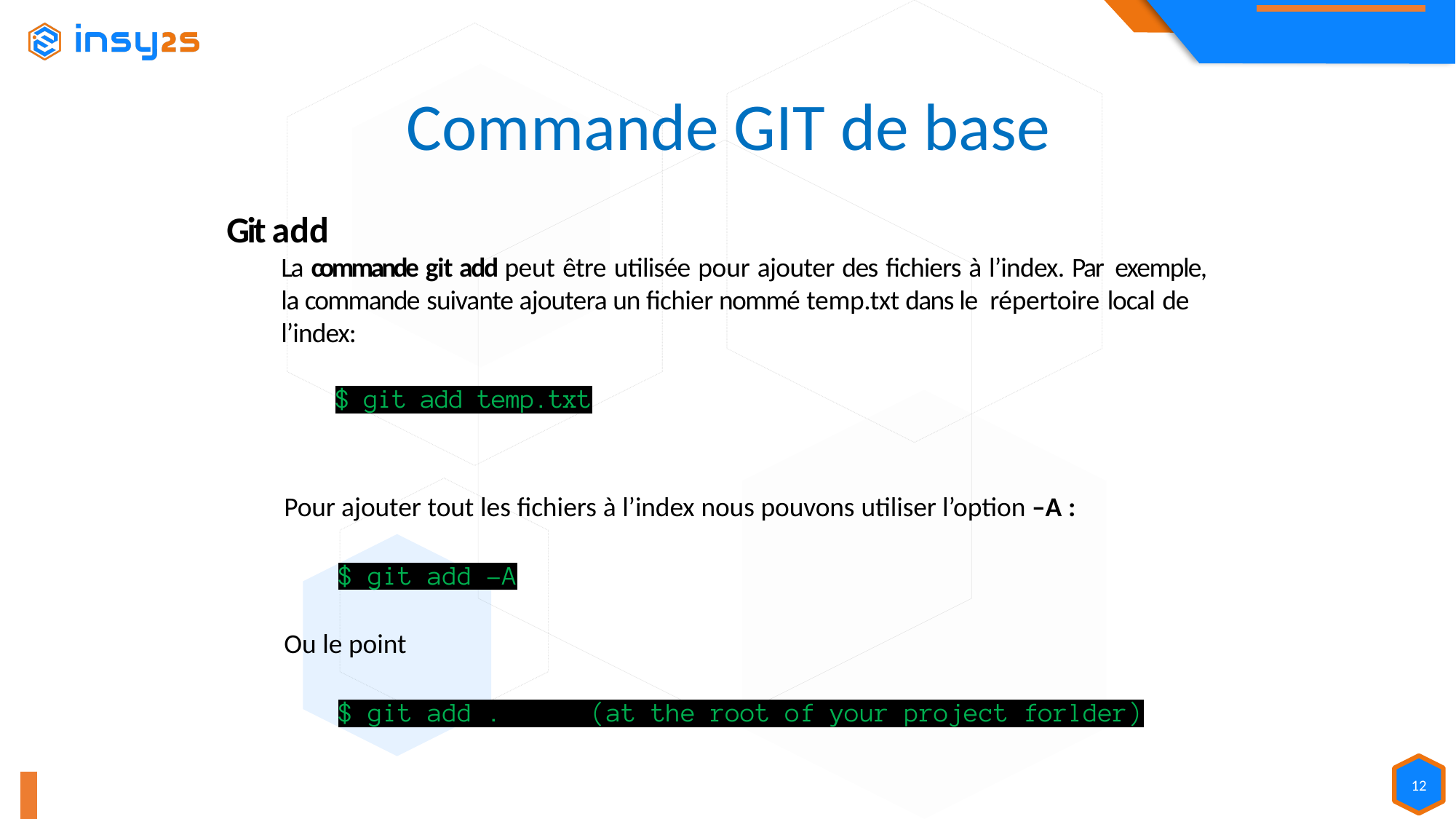

Commande GIT de base
Git add
La commande git add peut être utilisée pour ajouter des fichiers à l’index. Par  exemple, la commande suivante ajoutera un fichier nommé temp.txt dans le  répertoire local de l’index:

$ git add temp.txt
Pour ajouter tout les fichiers à l’index nous pouvons utiliser l’option –A :

$ git add –A

Ou le point

$ git add .      (at the root of your project forlder)
12